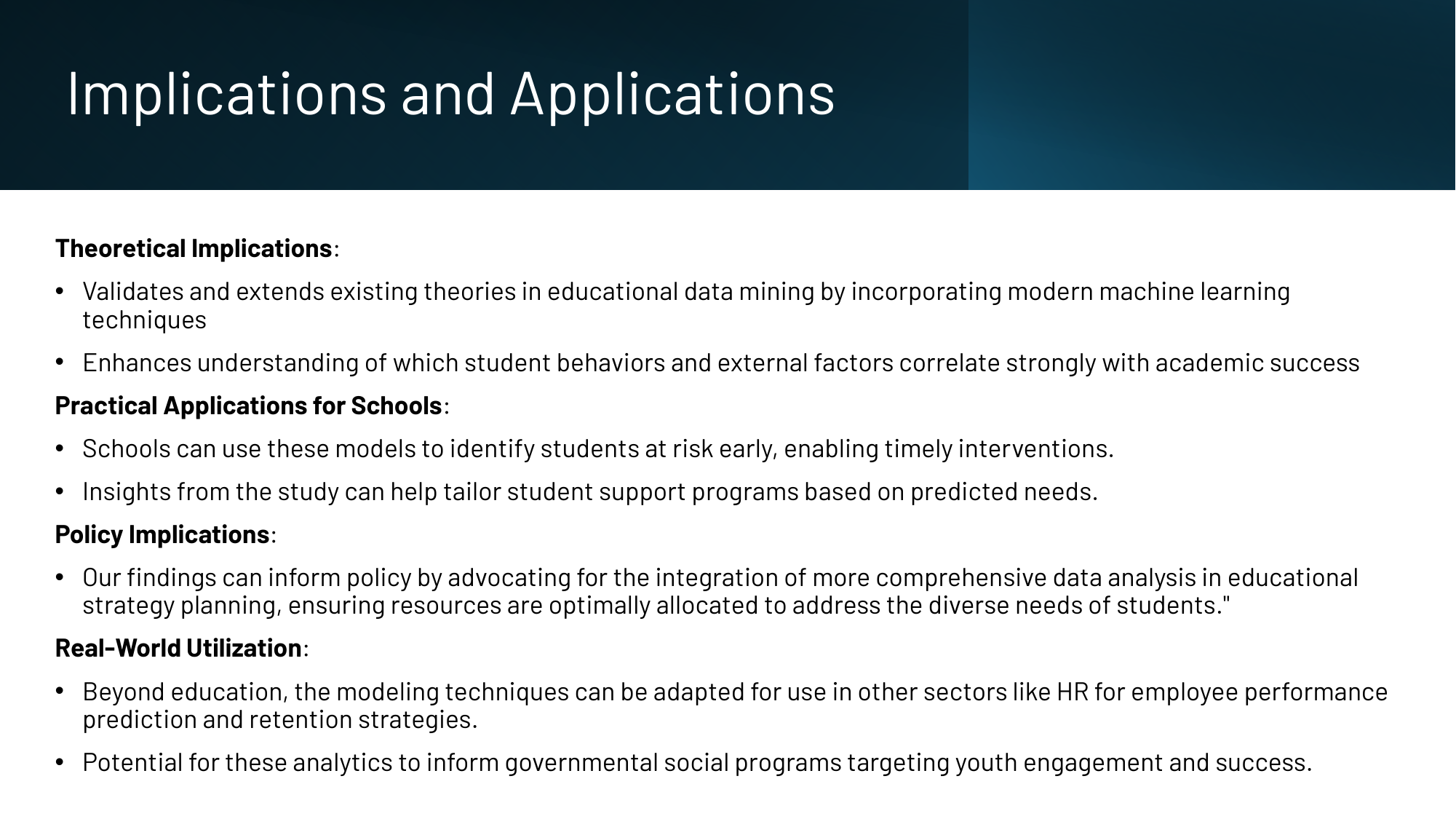

# Implications and Applications
Theoretical Implications:
Validates and extends existing theories in educational data mining by incorporating modern machine learning techniques
Enhances understanding of which student behaviors and external factors correlate strongly with academic success
Practical Applications for Schools:
Schools can use these models to identify students at risk early, enabling timely interventions.
Insights from the study can help tailor student support programs based on predicted needs.
Policy Implications:
Our findings can inform policy by advocating for the integration of more comprehensive data analysis in educational strategy planning, ensuring resources are optimally allocated to address the diverse needs of students."
Real-World Utilization:
Beyond education, the modeling techniques can be adapted for use in other sectors like HR for employee performance prediction and retention strategies.
Potential for these analytics to inform governmental social programs targeting youth engagement and success.